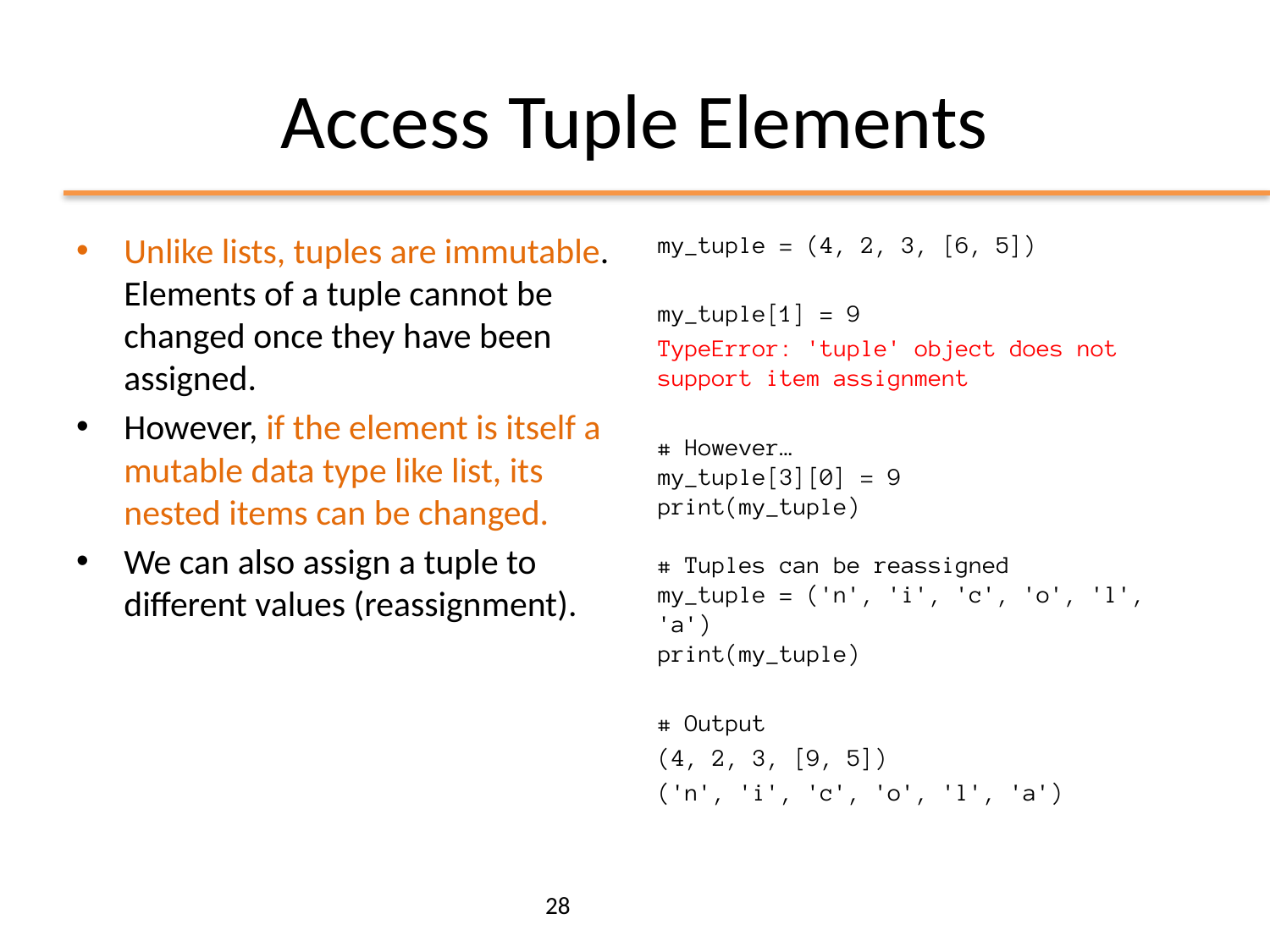

# Access Tuple Elements
Unlike lists, tuples are immutable. Elements of a tuple cannot be changed once they have been assigned.
However, if the element is itself a mutable data type like list, its nested items can be changed.
We can also assign a tuple to different values (reassignment).
my_tuple = (4, 2, 3, [6, 5])

my_tuple[1] = 9
TypeError: 'tuple' object does not support item assignment

# However… my_tuple[3][0] = 9 print(my_tuple) # Tuples can be reassigned my_tuple = ('n', 'i', 'c', 'o', 'l', 'a') print(my_tuple)

# Output
(4, 2, 3, [9, 5])
('n', 'i', 'c', 'o', 'l', 'a')
28